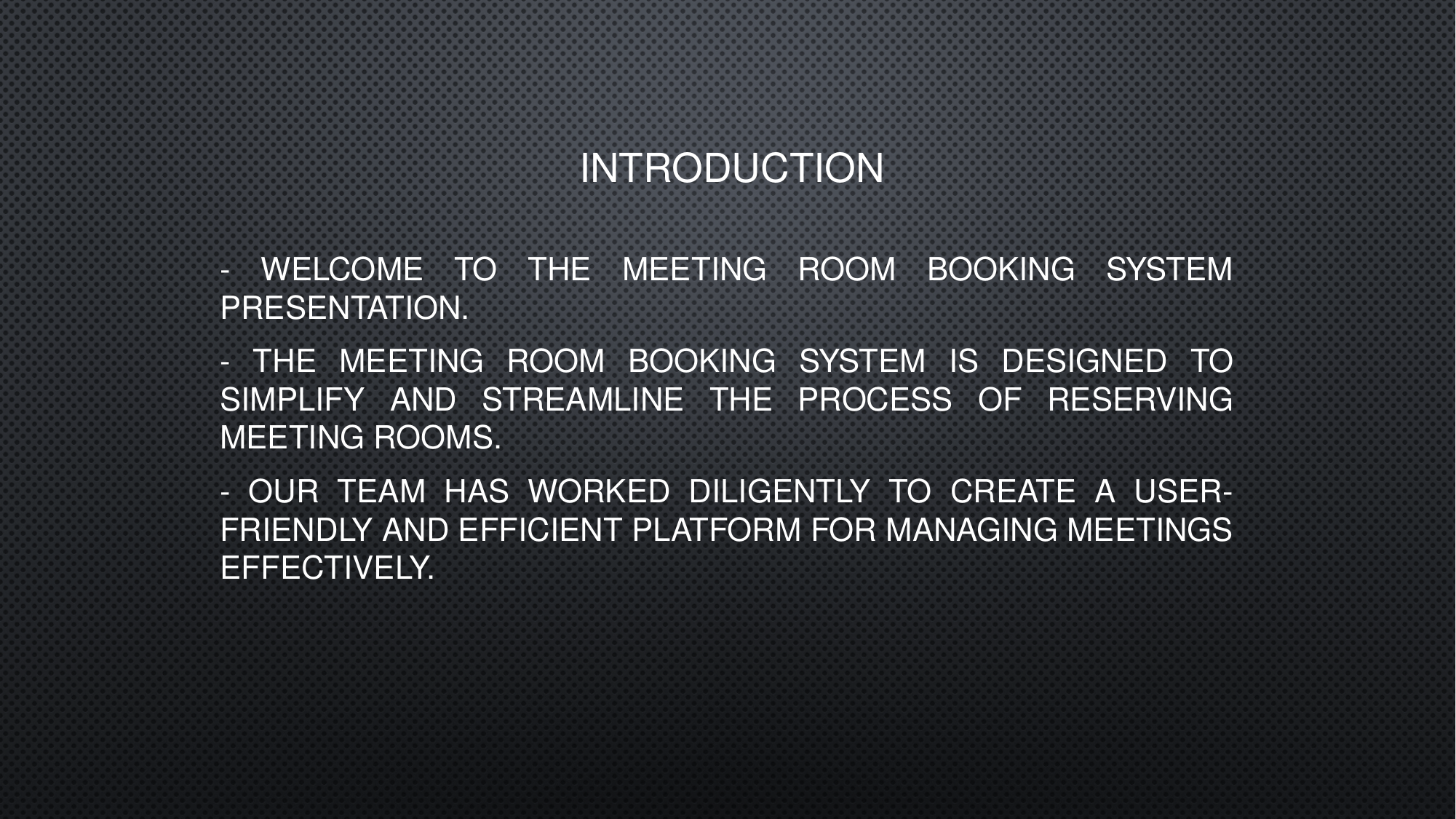

# Introduction

- Welcome to the Meeting Room Booking System presentation.
- The Meeting Room Booking System is designed to simplify and streamline the process of reserving meeting rooms.
- Our team has worked diligently to create a user-friendly and efficient platform for managing meetings effectively.